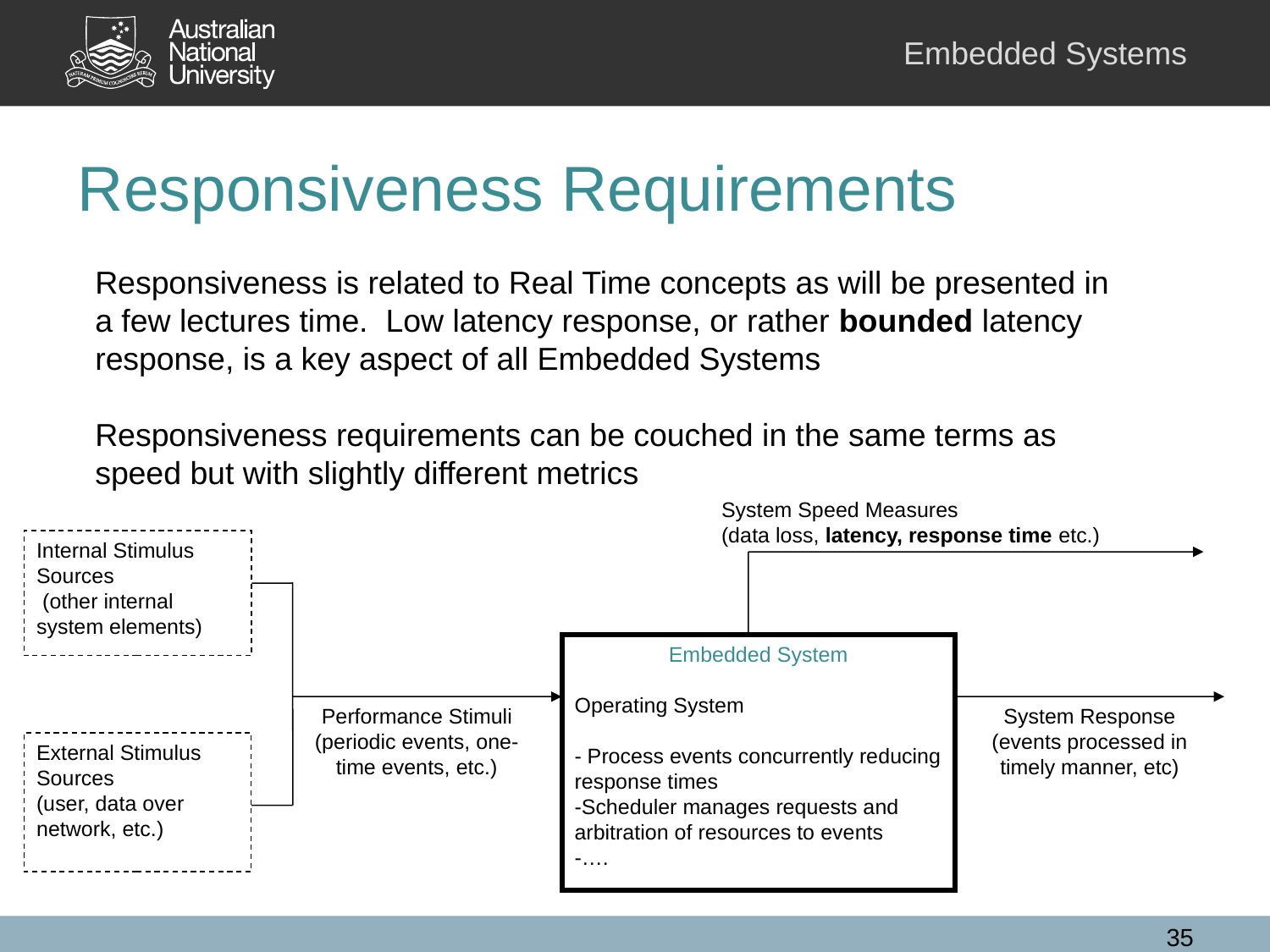

# Responsiveness Requirements
Responsiveness is related to Real Time concepts as will be presented in a few lectures time.  Low latency response, or rather bounded latency response, is a key aspect of all Embedded Systems

Responsiveness requirements can be couched in the same terms as speed but with slightly different metrics
System Speed Measures
(data loss, latency, response time etc.)
Internal Stimulus Sources
 (other internal system elements)

Embedded System

Operating System

- Process events concurrently reducing response times
-Scheduler manages requests and arbitration of resources to events
-….

Performance Stimuli
(periodic events, one-time events, etc.)

System Response
(events processed in timely manner, etc)
External Stimulus Sources
(user, data over network, etc.)

35